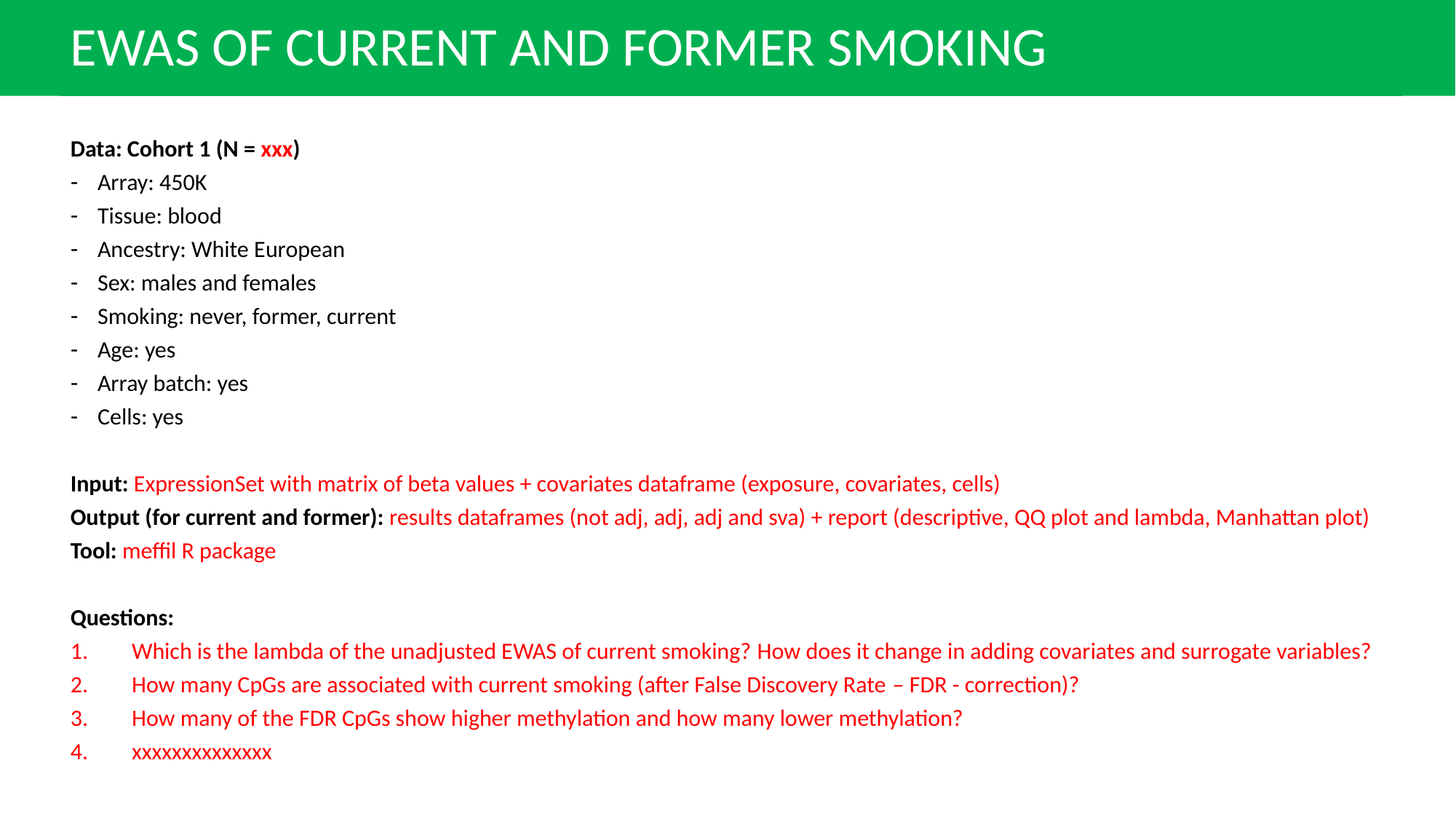

# EWAS OF CURRENT AND FORMER SMOKING
Data: Cohort 1 (N = xxx)
Array: 450K
Tissue: blood
Ancestry: White European
Sex: males and females
Smoking: never, former, current
Age: yes
Array batch: yes
Cells: yes

Input: ExpressionSet with matrix of beta values + covariates dataframe (exposure, covariates, cells)
Output (for current and former): results dataframes (not adj, adj, adj and sva) + report (descriptive, QQ plot and lambda, Manhattan plot)
Tool: meffil R package

Questions:
Which is the lambda of the unadjusted EWAS of current smoking? How does it change in adding covariates and surrogate variables?
How many CpGs are associated with current smoking (after False Discovery Rate – FDR - correction)?
How many of the FDR CpGs show higher methylation and how many lower methylation?
xxxxxxxxxxxxxx